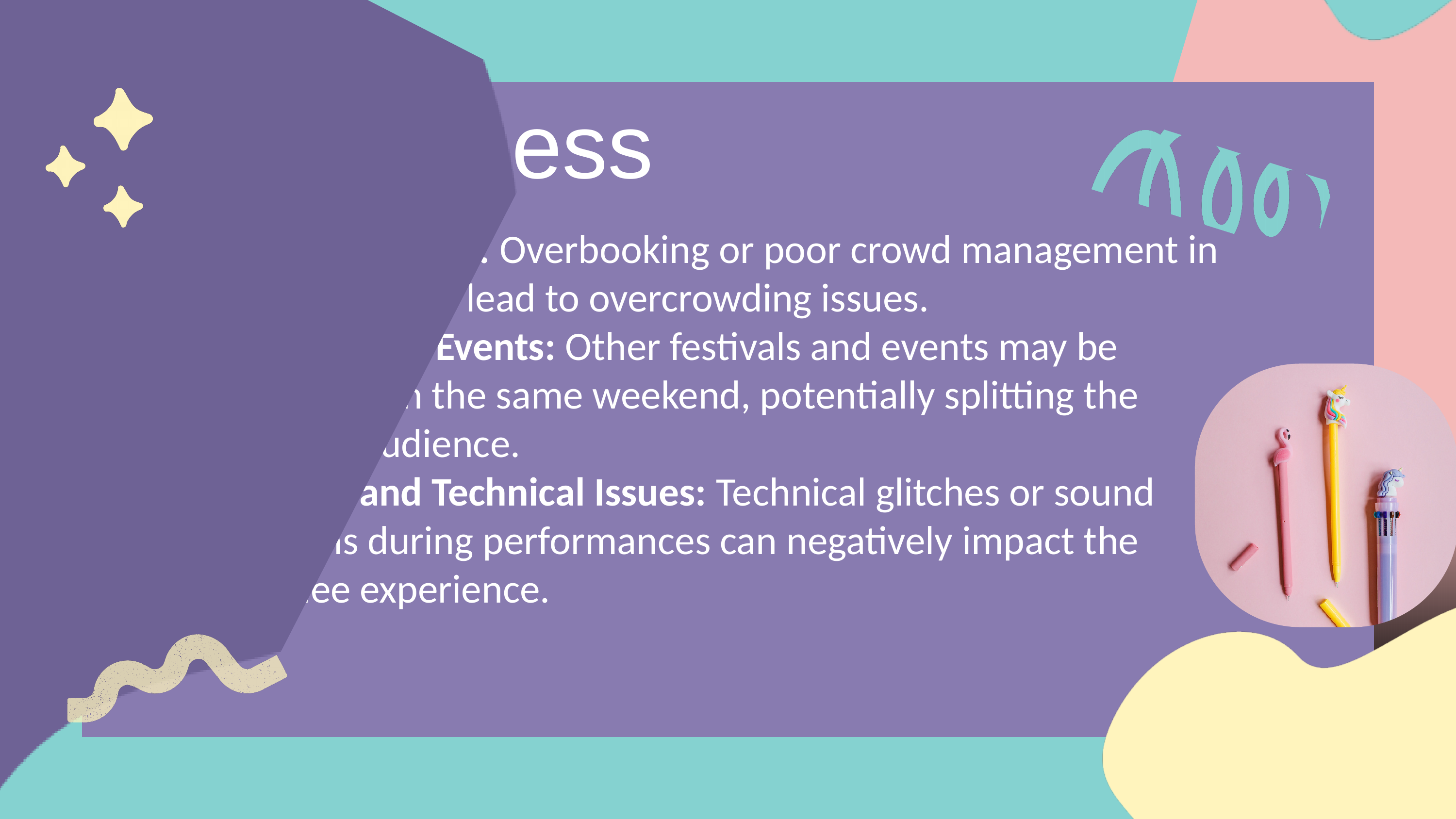

Weakness

4. Overcrowding: Overbooking or poor crowd management in some areas can lead to overcrowding issues.
5. Competing Events: Other festivals and events may be scheduled on the same weekend, potentially splitting the potential audience.
6. Sound and Technical Issues: Technical glitches or sound problems during performances can negatively impact the attendee experience.